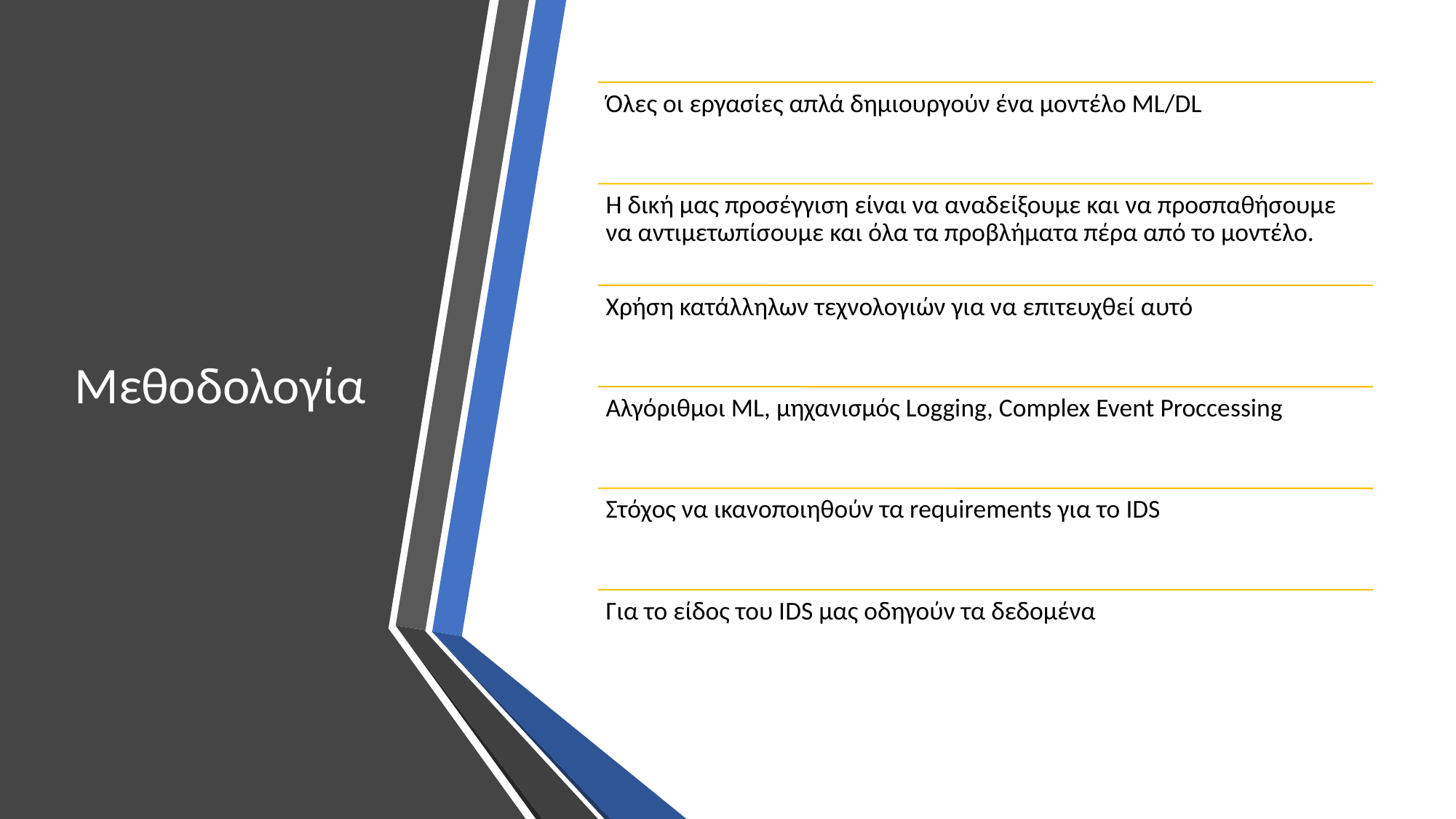

# Μεθοδολογία
Όλες οι εργασίες απλά δημιουργούν ένα μοντέλο ML/DL
Η δική μας προσέγγιση είναι να αναδείξουμε και να προσπαθήσουμε να αντιμετωπίσουμε και όλα τα προβλήματα πέρα από το μοντέλο.
Χρήση κατάλληλων τεχνολογιών για να επιτευχθεί αυτό
Αλγόριθμοι ML, μηχανισμός Logging, Complex Event Proccessing
Στόχος να ικανοποιηθούν τα requirements για το IDS
Για το είδος του IDS μας οδηγούν τα δεδομένα